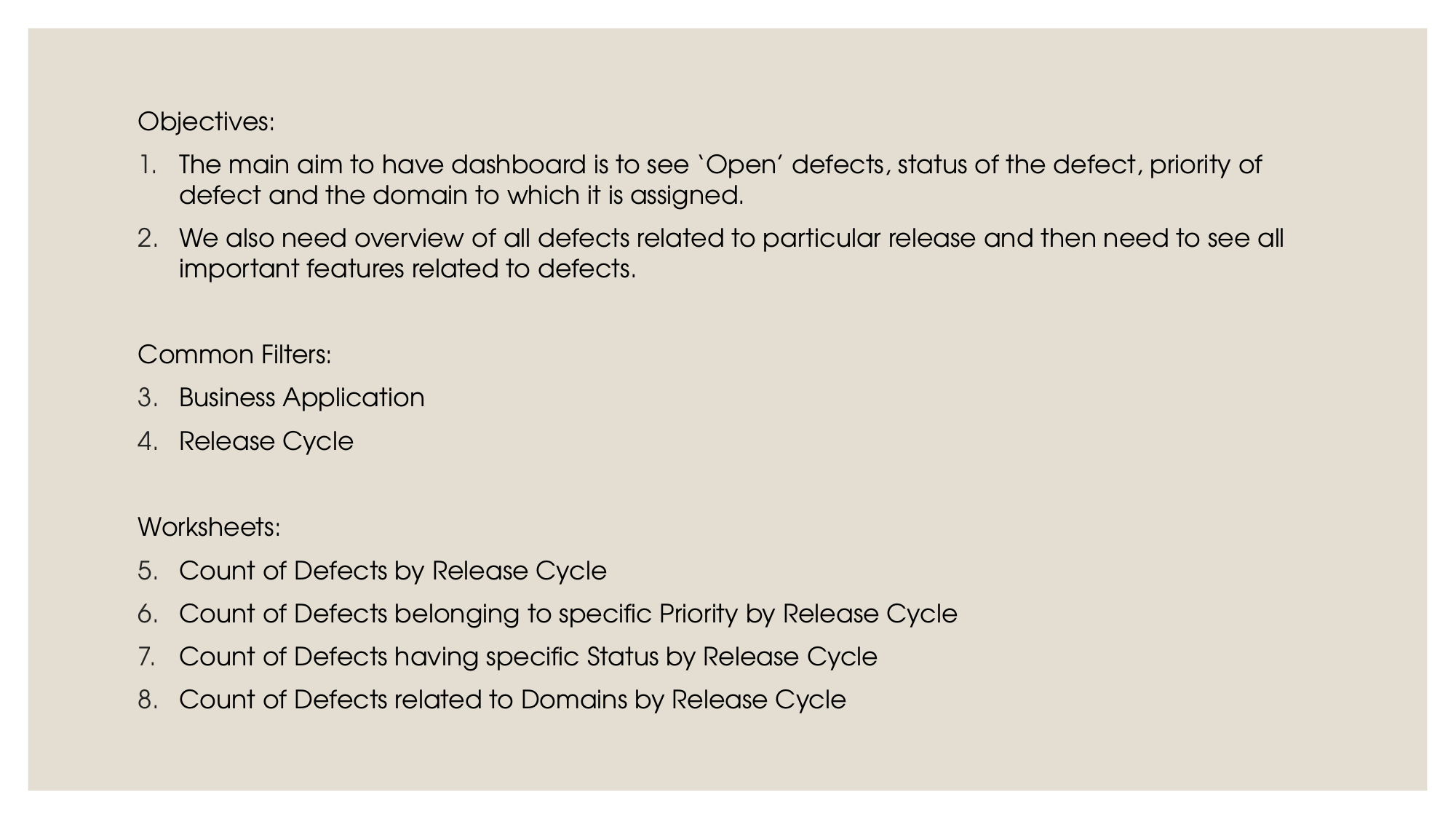

Objectives:
The main aim to have dashboard is to see ‘Open’ defects, status of the defect, priority of defect and the domain to which it is assigned.
We also need overview of all defects related to particular release and then need to see all important features related to defects.

Common Filters:
Business Application
Release Cycle

Worksheets:
Count of Defects by Release Cycle
Count of Defects belonging to specific Priority by Release Cycle
Count of Defects having specific Status by Release Cycle
Count of Defects related to Domains by Release Cycle